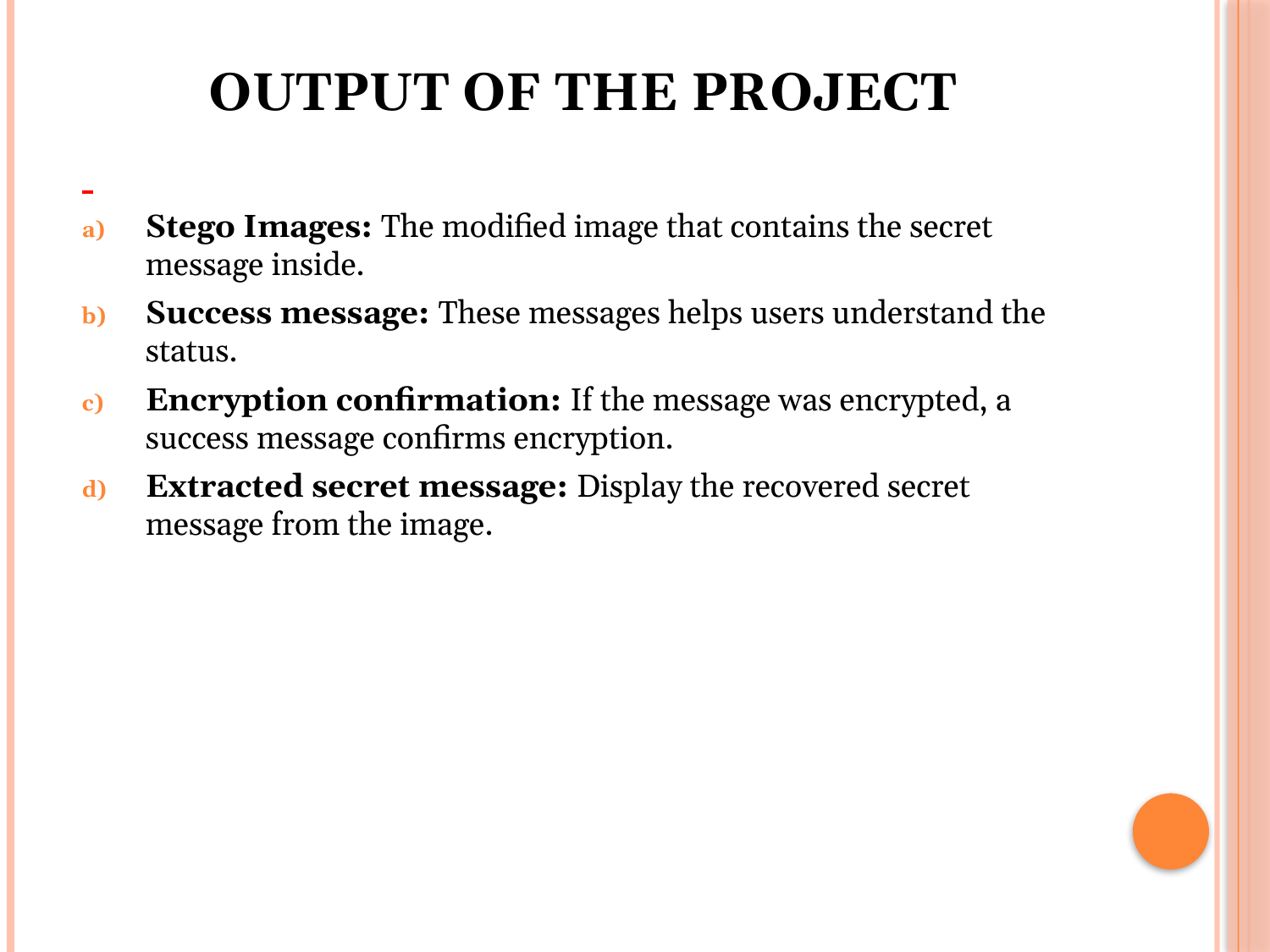

# output of the project

Stego Images: The modified image that contains the secret message inside.
Success message: These messages helps users understand the status.
Encryption confirmation: If the message was encrypted, a success message confirms encryption.
Extracted secret message: Display the recovered secret message from the image.